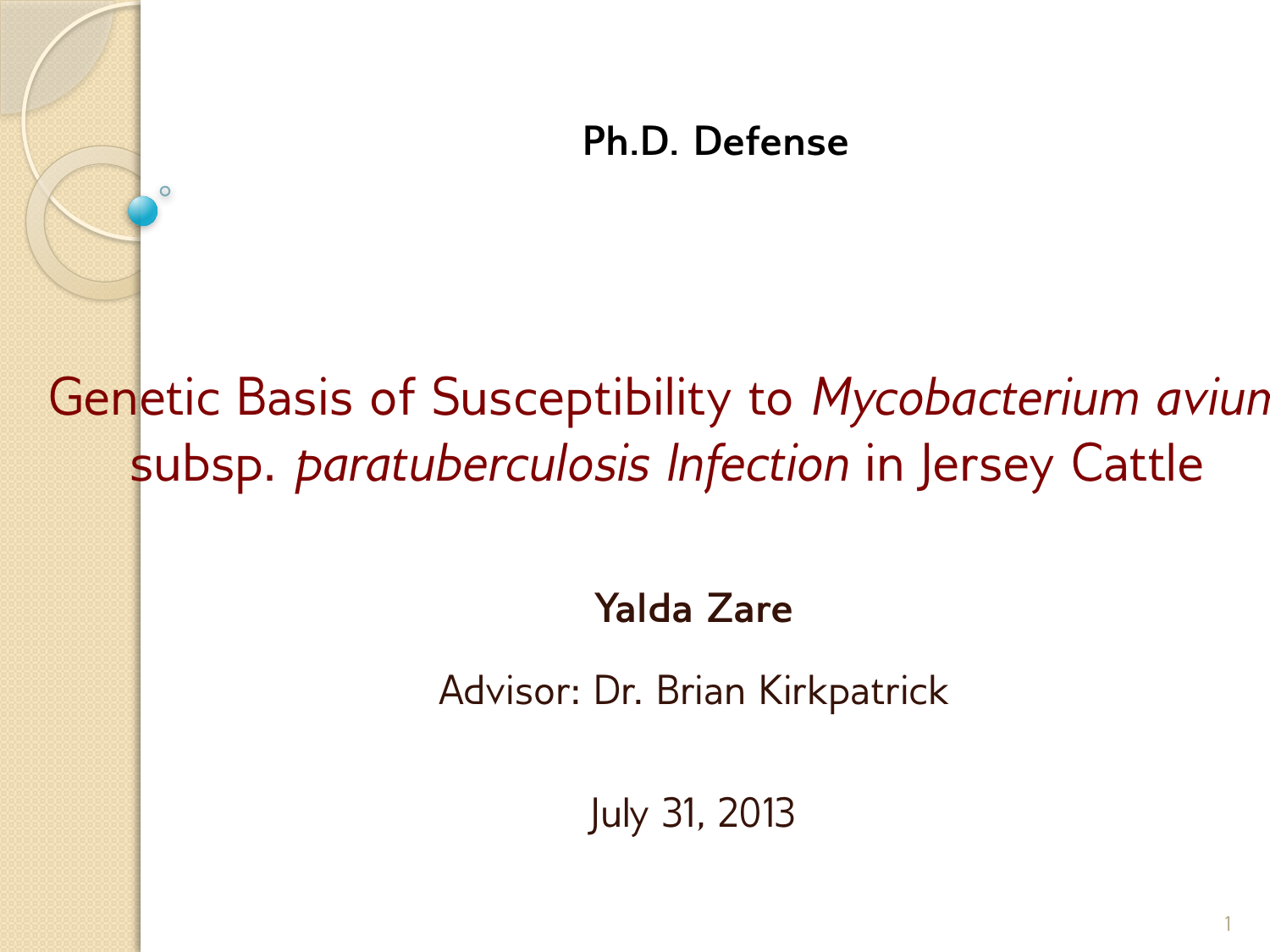

Ph.D. Defense
# Genetic Basis of Susceptibility to Mycobacterium avium subsp. paratuberculosis Infection in Jersey Cattle
Yalda Zare
Advisor: Dr. Brian Kirkpatrick

July 31, 2013
1